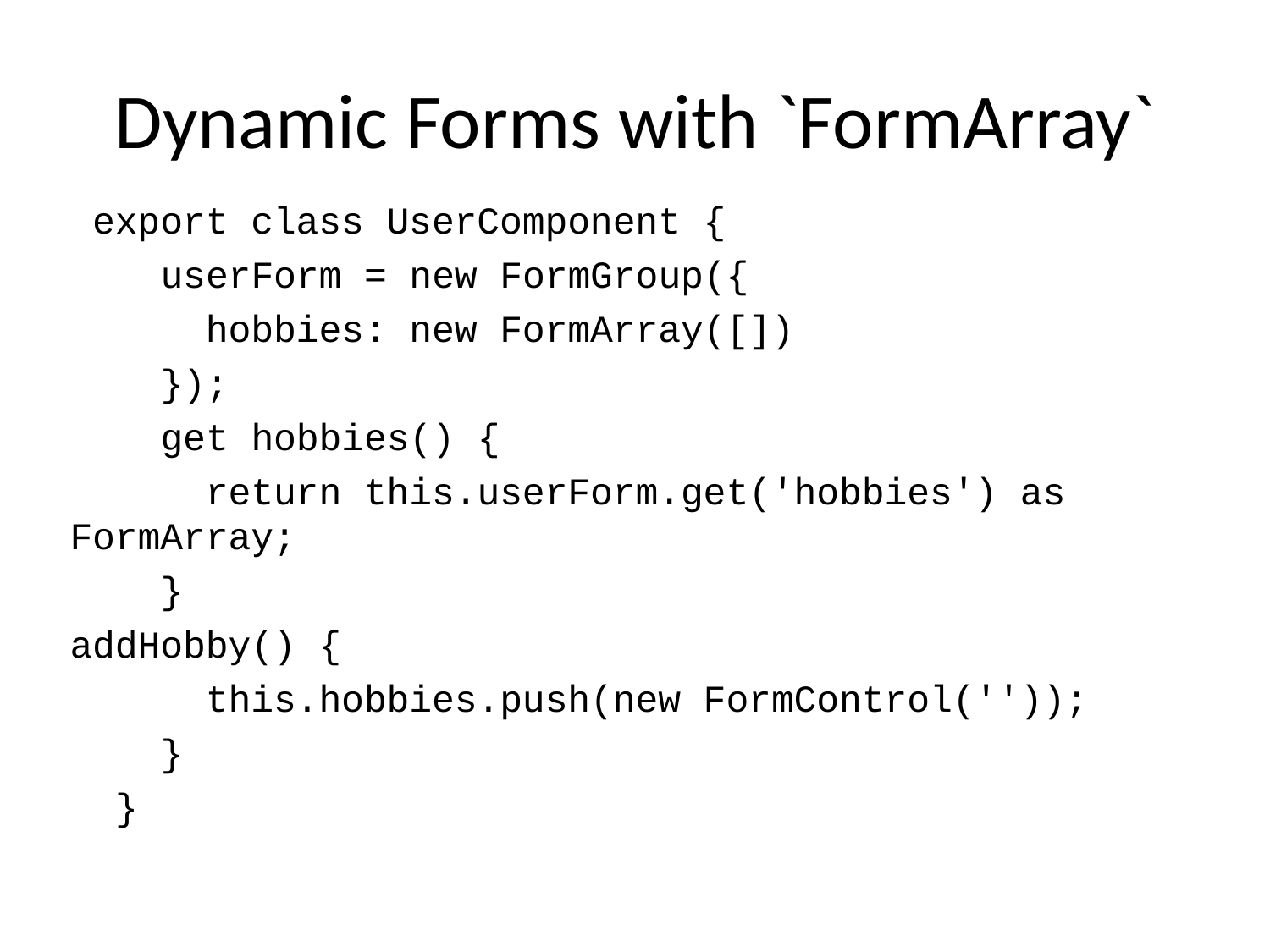

# Dynamic Forms with `FormArray`
 export class UserComponent {
    userForm = new FormGroup({
      hobbies: new FormArray([])
    });
    get hobbies() {
      return this.userForm.get('hobbies') as FormArray;
    }
addHobby() {
      this.hobbies.push(new FormControl(''));
    }
  }